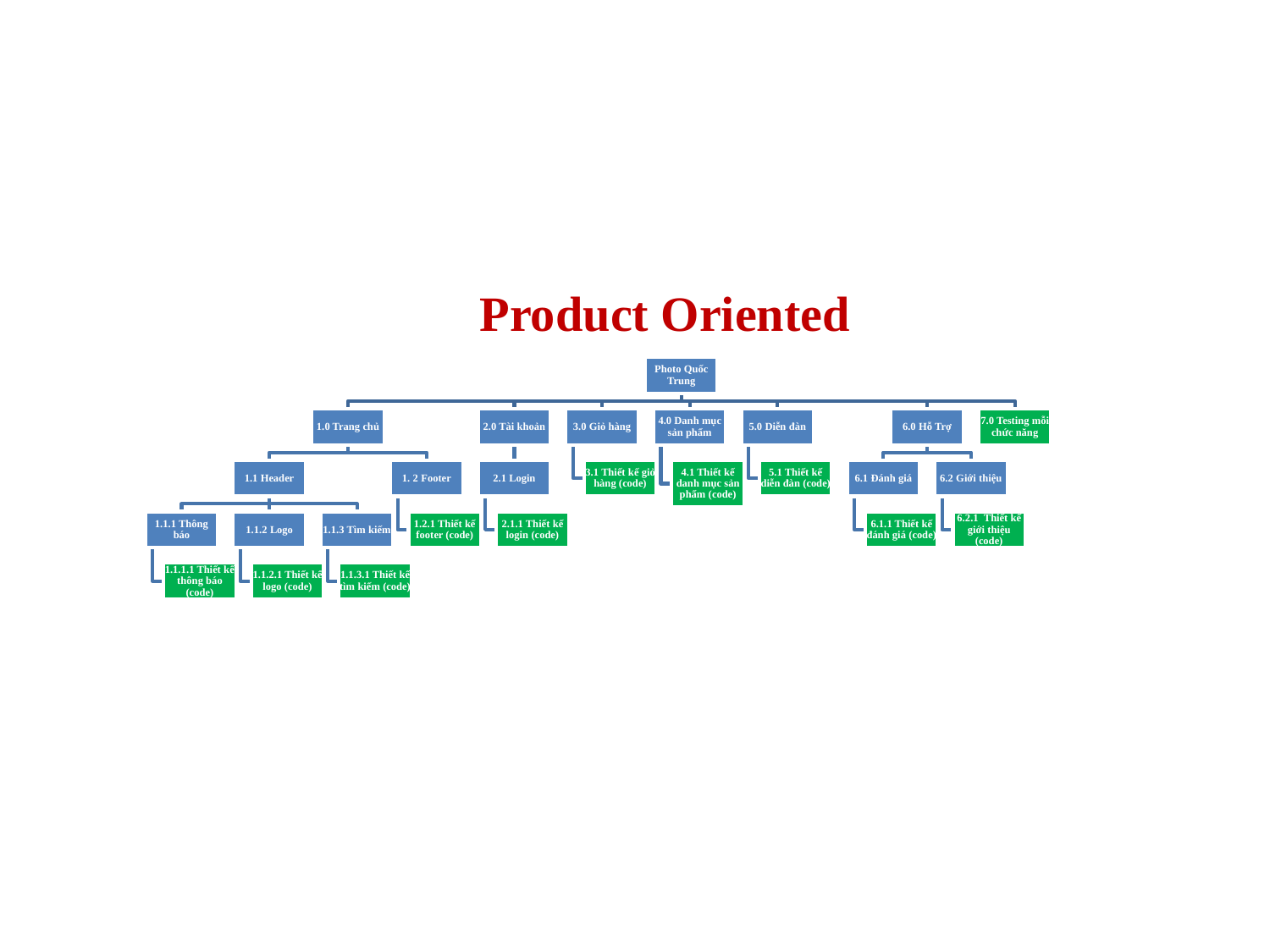

Photo Quốc Trung
1.0 Trang chủ
1.1 Header
1.1.1 Thông báo
1.1.1.1 Thiết kế thông báo (code)
1.1.2 Logo
1.1.2.1 Thiết kế logo (code)
1.1.3 Tìm kiếm
1.1.3.1 Thiết kế tìm kiếm (code)
1. 2 Footer
1.2.1 Thiết kế footer (code)
2.0 Tài khoản
2.1 Login
2.1.1 Thiết kế login (code)
3.0 Giỏ hàng
3.1 Thiết kế giỏ hàng (code)
4.0 Danh mục sản phẩm
4.1 Thiết kế danh mục sản phẩm (code)
5.0 Diễn đàn
5.1 Thiết kế diễn đàn (code)
6.0 Hỗ Trợ
6.1 Đánh giá
6.1.1 Thiết kế đánh giá (code)
6.2 Giới thiệu
6.2.1  Thiết kế giới thiệu (code)
7.0 Testing mỗi chức năng
Product Oriented